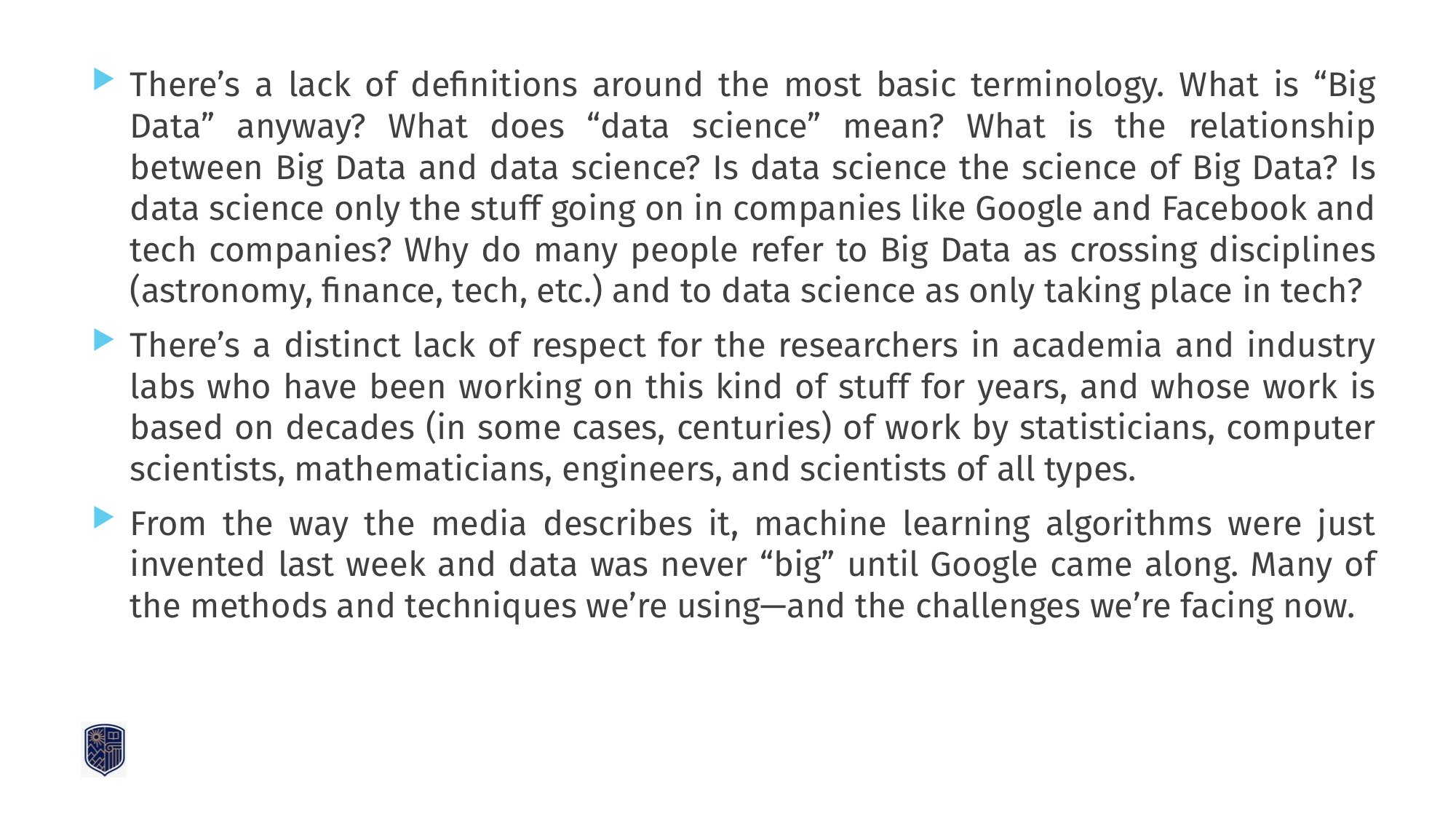

There’s a lack of definitions around the most basic terminology. What is “Big Data” anyway? What does “data science” mean? What is the relationship between Big Data and data science? Is data science the science of Big Data? Is data science only the stuff going on in companies like Google and Facebook and tech companies? Why do many people refer to Big Data as crossing disciplines (astronomy, finance, tech, etc.) and to data science as only taking place in tech?
There’s a distinct lack of respect for the researchers in academia and industry labs who have been working on this kind of stuff for years, and whose work is based on decades (in some cases, centuries) of work by statisticians, computer scientists, mathematicians, engineers, and scientists of all types.
From the way the media describes it, machine learning algorithms were just invented last week and data was never “big” until Google came along. Many of the methods and techniques we’re using—and the challenges we’re facing now.